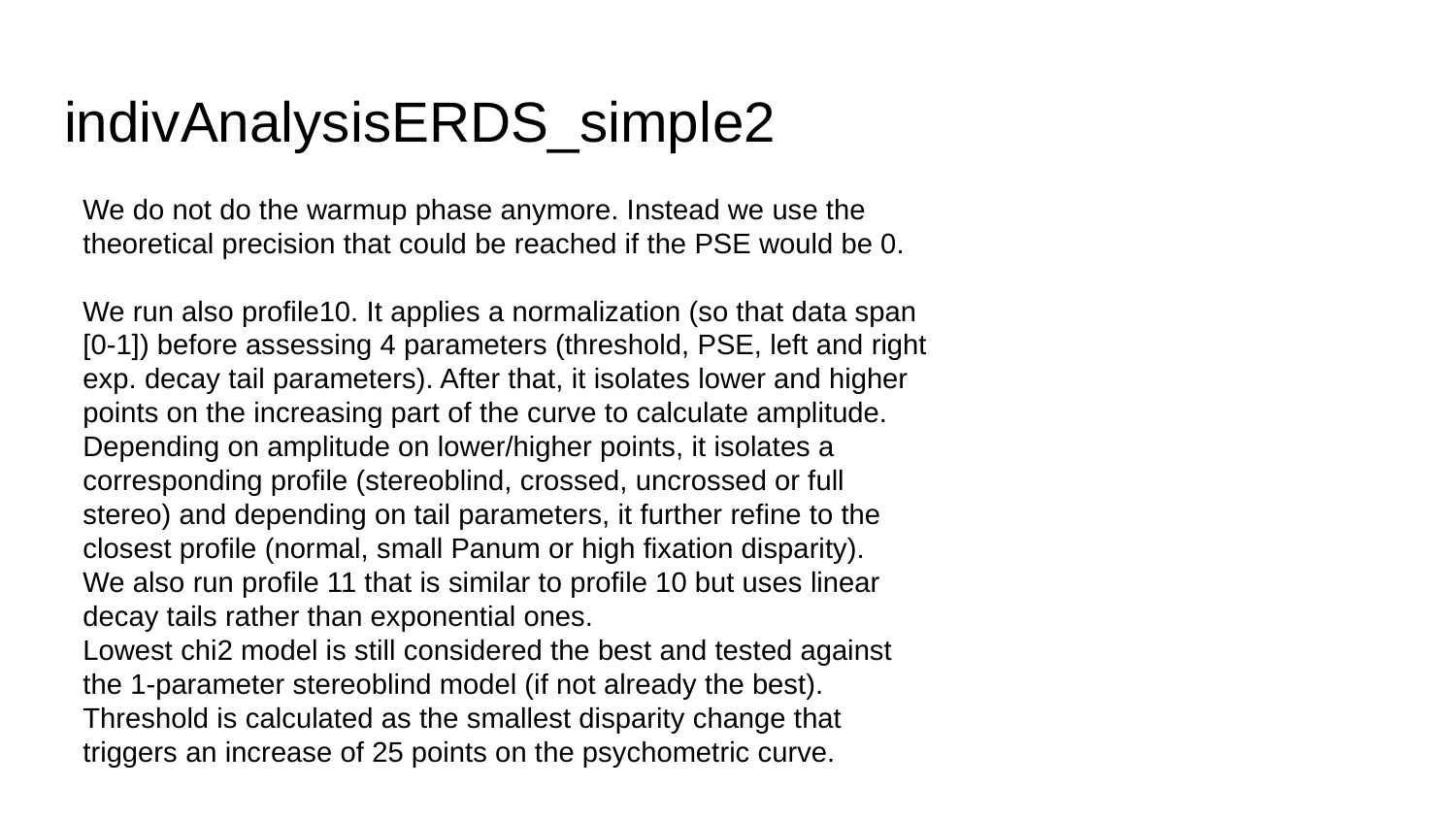

# indivAnalysisERDS_simple2

We do not do the warmup phase anymore. Instead we use the theoretical precision that could be reached if the PSE would be 0.

We run also profile10. It applies a normalization (so that data span [0-1]) before assessing 4 parameters (threshold, PSE, left and right exp. decay tail parameters). After that, it isolates lower and higher points on the increasing part of the curve to calculate amplitude. Depending on amplitude on lower/higher points, it isolates a corresponding profile (stereoblind, crossed, uncrossed or full stereo) and depending on tail parameters, it further refine to the closest profile (normal, small Panum or high fixation disparity).
We also run profile 11 that is similar to profile 10 but uses linear decay tails rather than exponential ones.
Lowest chi2 model is still considered the best and tested against the 1-parameter stereoblind model (if not already the best).
Threshold is calculated as the smallest disparity change that triggers an increase of 25 points on the psychometric curve.